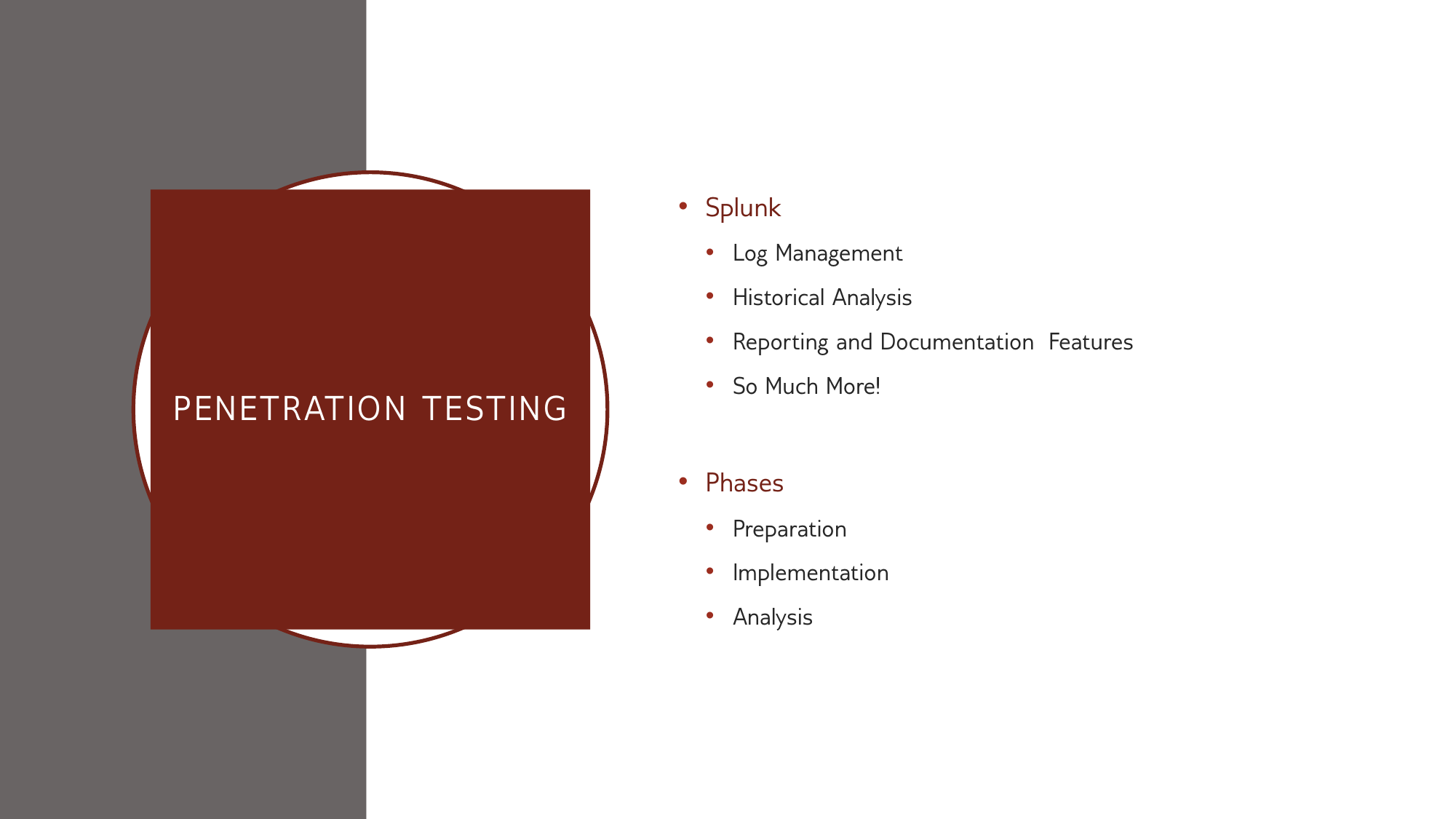

Splunk
Log Management
Historical Analysis
Reporting and Documentation  Features
So Much More!

Phases
Preparation
Implementation
Analysis

# Penetration Testing